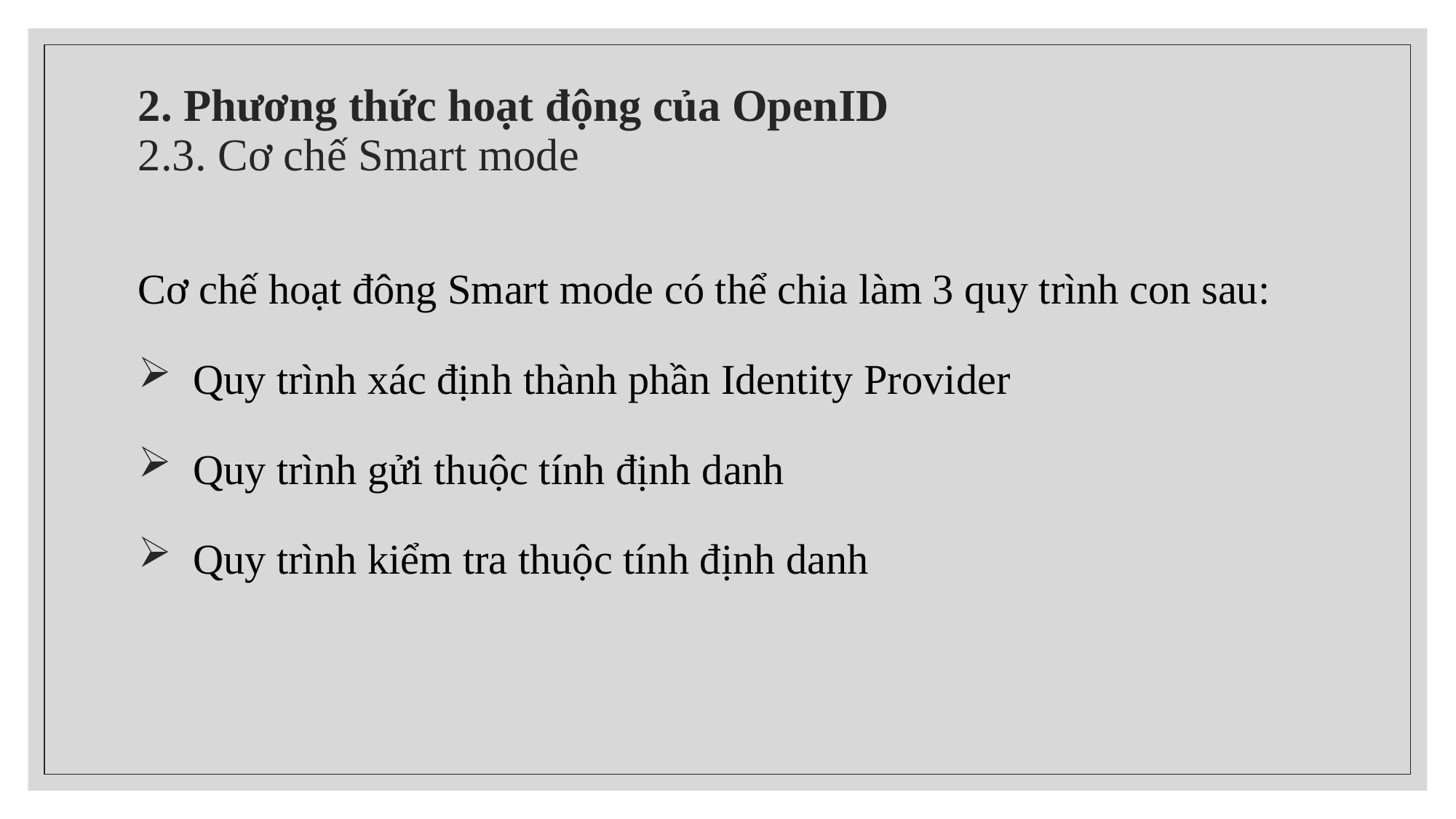

# 2. Phương thức hoạt động của OpenID 2.3. Cơ chế Smart mode
Cơ chế hoạt đông Smart mode có thể chia làm 3 quy trình con sau:
  Quy trình xác định thành phần Identity Provider
  Quy trình gửi thuộc tính định danh
  Quy trình kiểm tra thuộc tính định danh